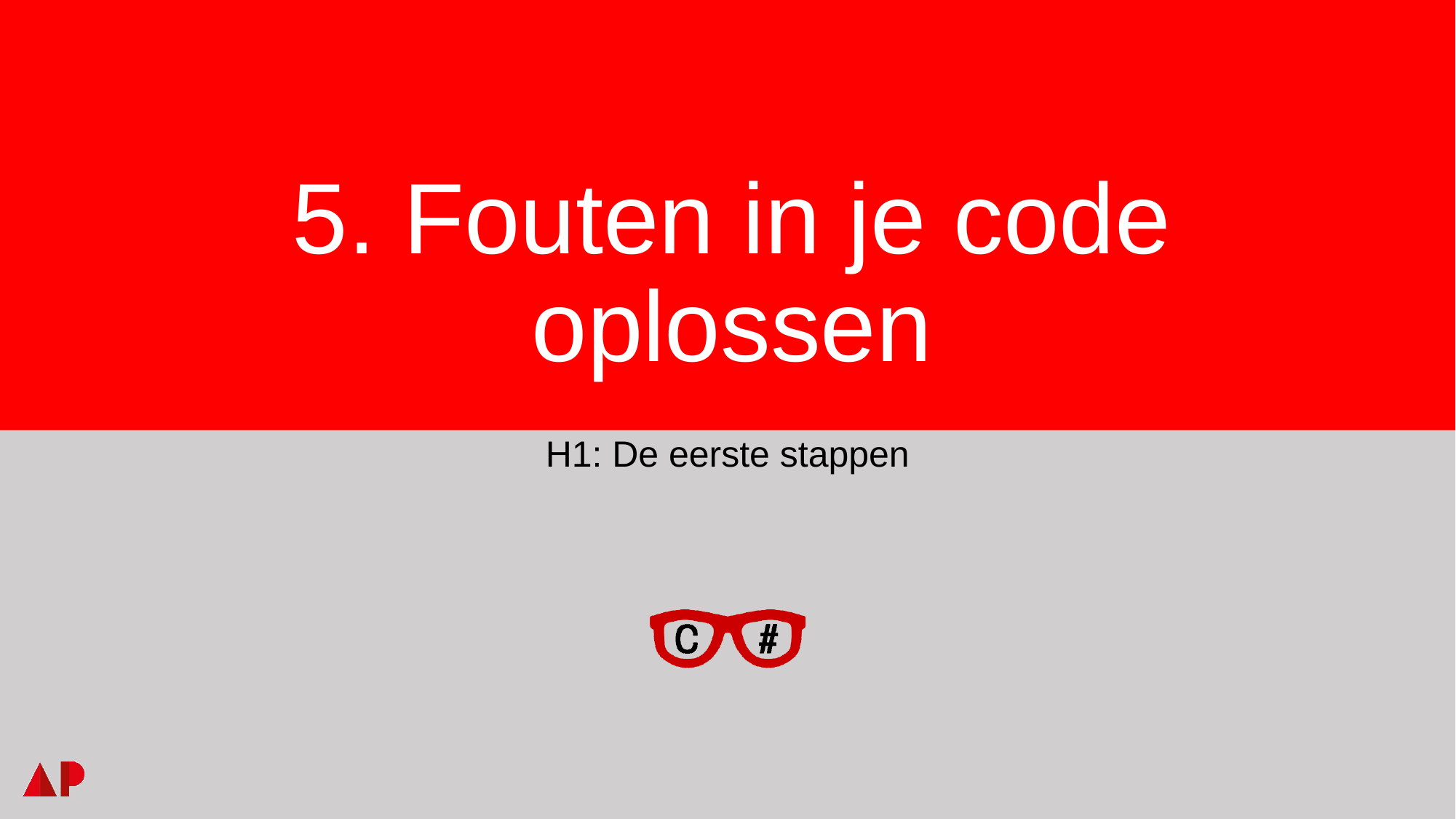

# 5. Fouten in je code oplossen
H1: De eerste stappen